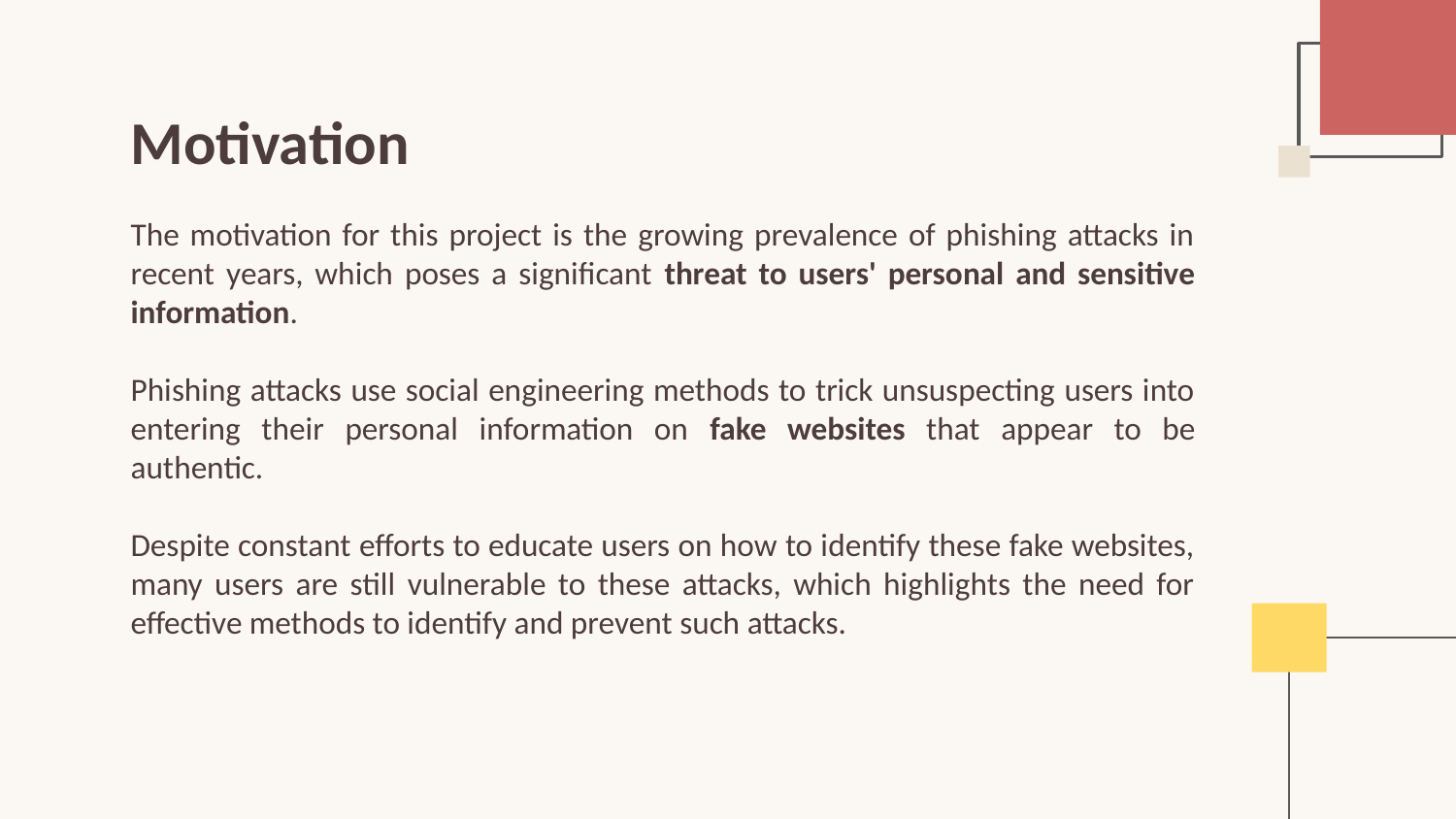

# Motivation
The motivation for this project is the growing prevalence of phishing attacks in recent years, which poses a significant threat to users' personal and sensitive information.

Phishing attacks use social engineering methods to trick unsuspecting users into entering their personal information on fake websites that appear to be authentic.

Despite constant efforts to educate users on how to identify these fake websites, many users are still vulnerable to these attacks, which highlights the need for effective methods to identify and prevent such attacks.